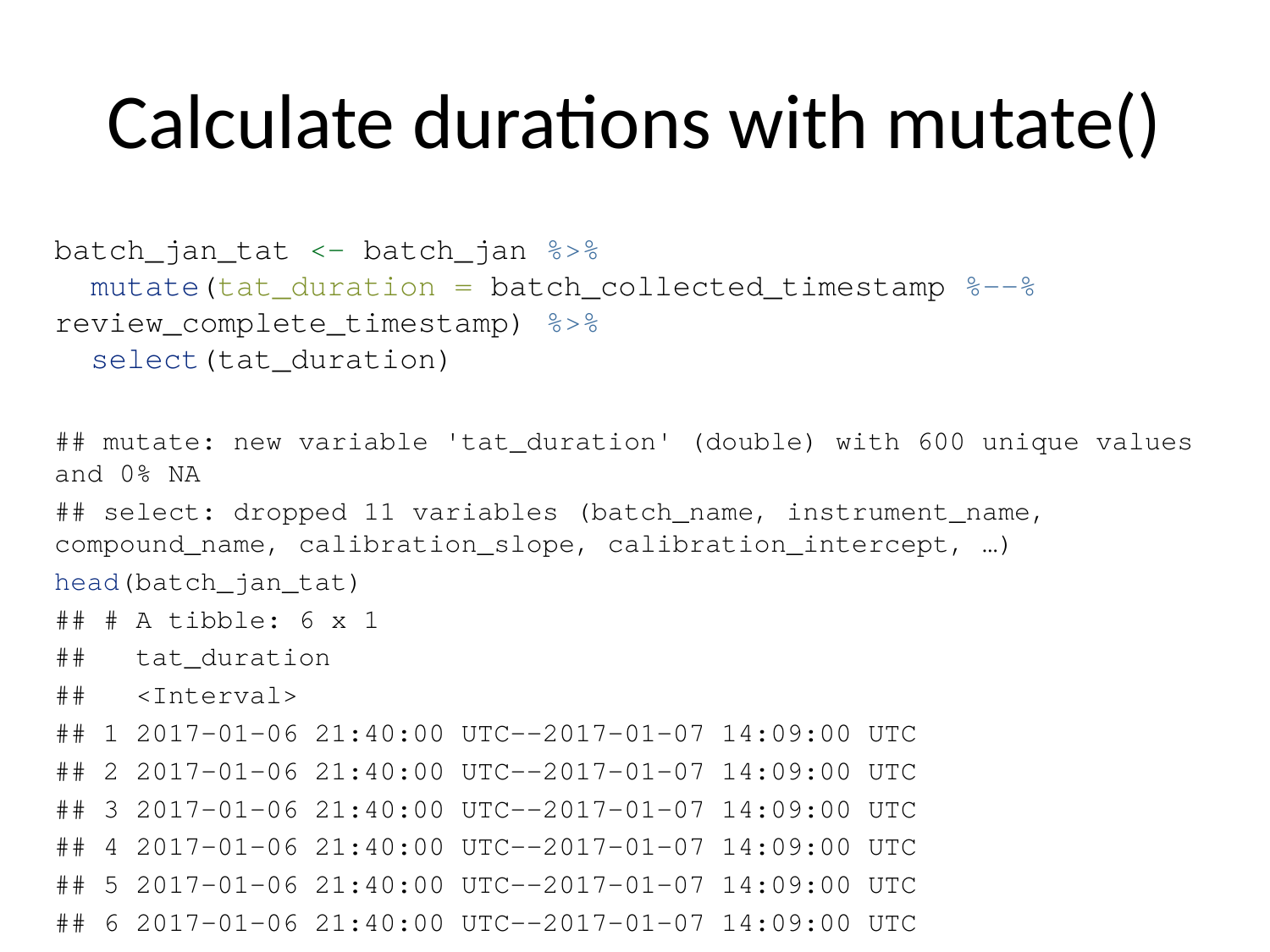

# Calculate durations with mutate()
batch_jan_tat <- batch_jan %>%
  mutate(tat_duration = batch_collected_timestamp %--% review_complete_timestamp) %>%
  select(tat_duration)

## mutate: new variable 'tat_duration' (double) with 600 unique values and 0% NA
## select: dropped 11 variables (batch_name, instrument_name, compound_name, calibration_slope, calibration_intercept, …)
head(batch_jan_tat)
## # A tibble: 6 x 1
##   tat_duration
##   <Interval>
## 1 2017-01-06 21:40:00 UTC--2017-01-07 14:09:00 UTC
## 2 2017-01-06 21:40:00 UTC--2017-01-07 14:09:00 UTC
## 3 2017-01-06 21:40:00 UTC--2017-01-07 14:09:00 UTC
## 4 2017-01-06 21:40:00 UTC--2017-01-07 14:09:00 UTC
## 5 2017-01-06 21:40:00 UTC--2017-01-07 14:09:00 UTC
## 6 2017-01-06 21:40:00 UTC--2017-01-07 14:09:00 UTC